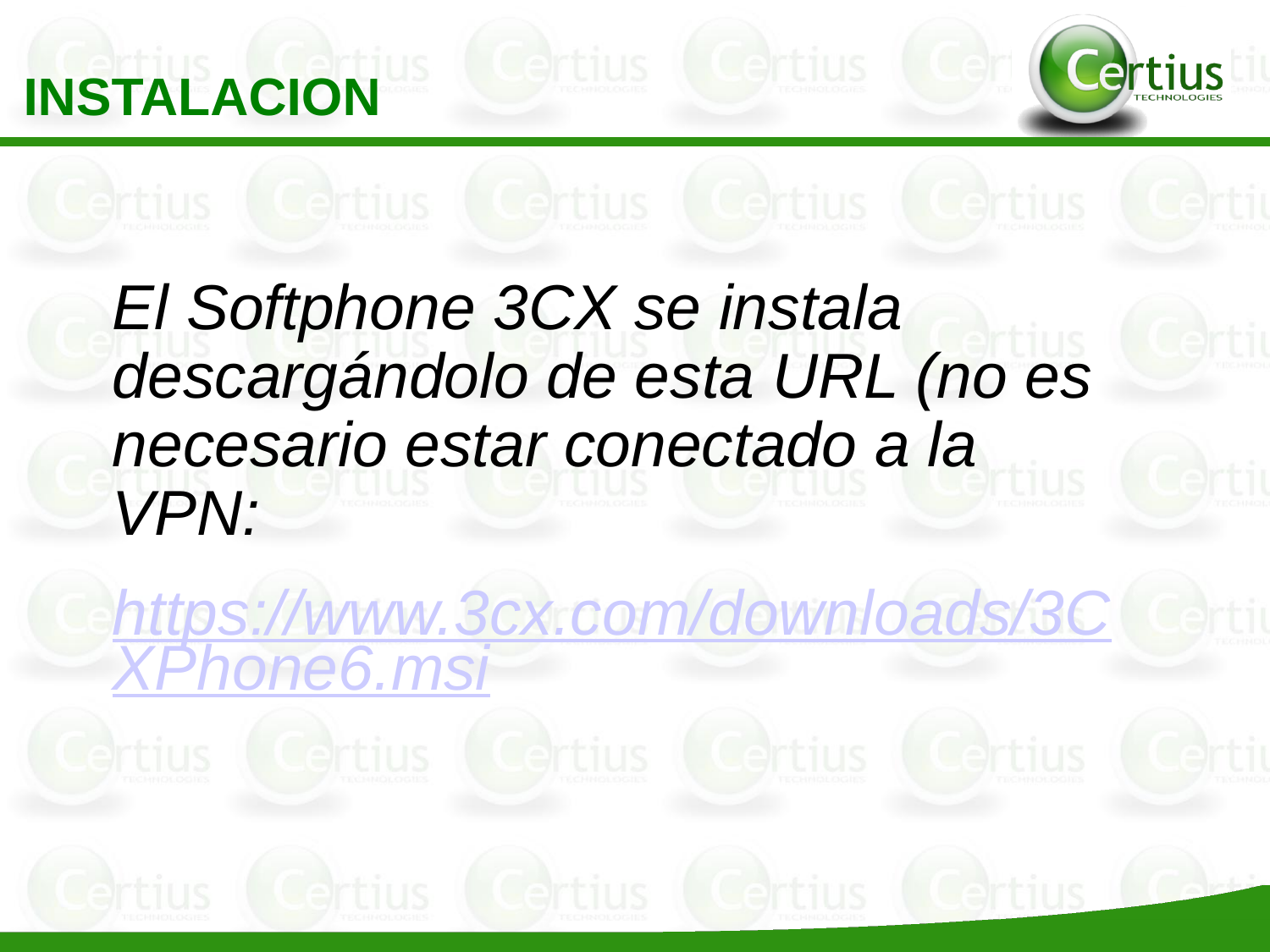

INSTALACION
El Softphone 3CX se instala descargándolo de esta URL (no es necesario estar conectado a la VPN:
https://www.3cx.com/downloads/3CXPhone6.msi